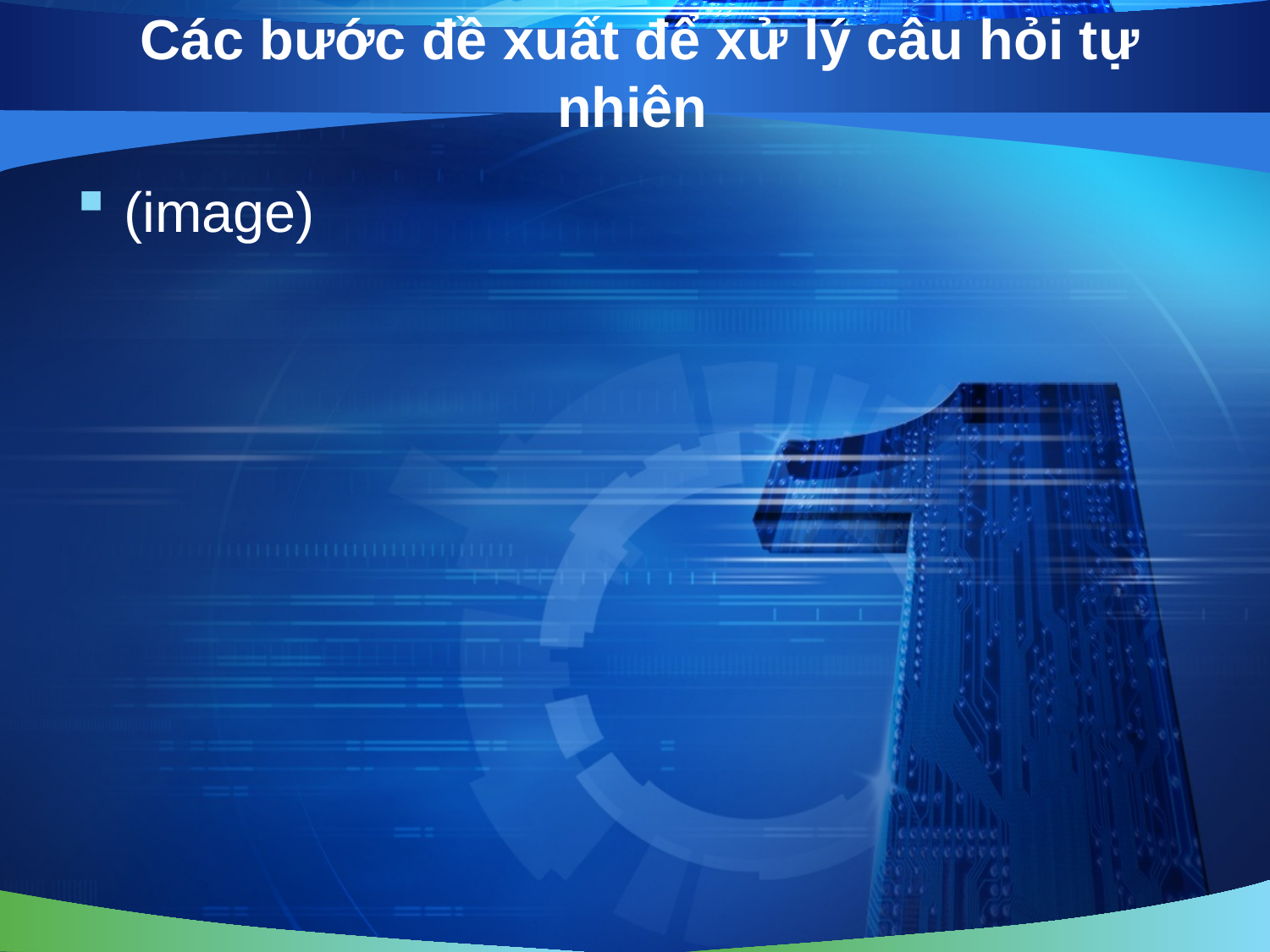

# Các bước đề xuất để xử lý câu hỏi tự nhiên
(image)